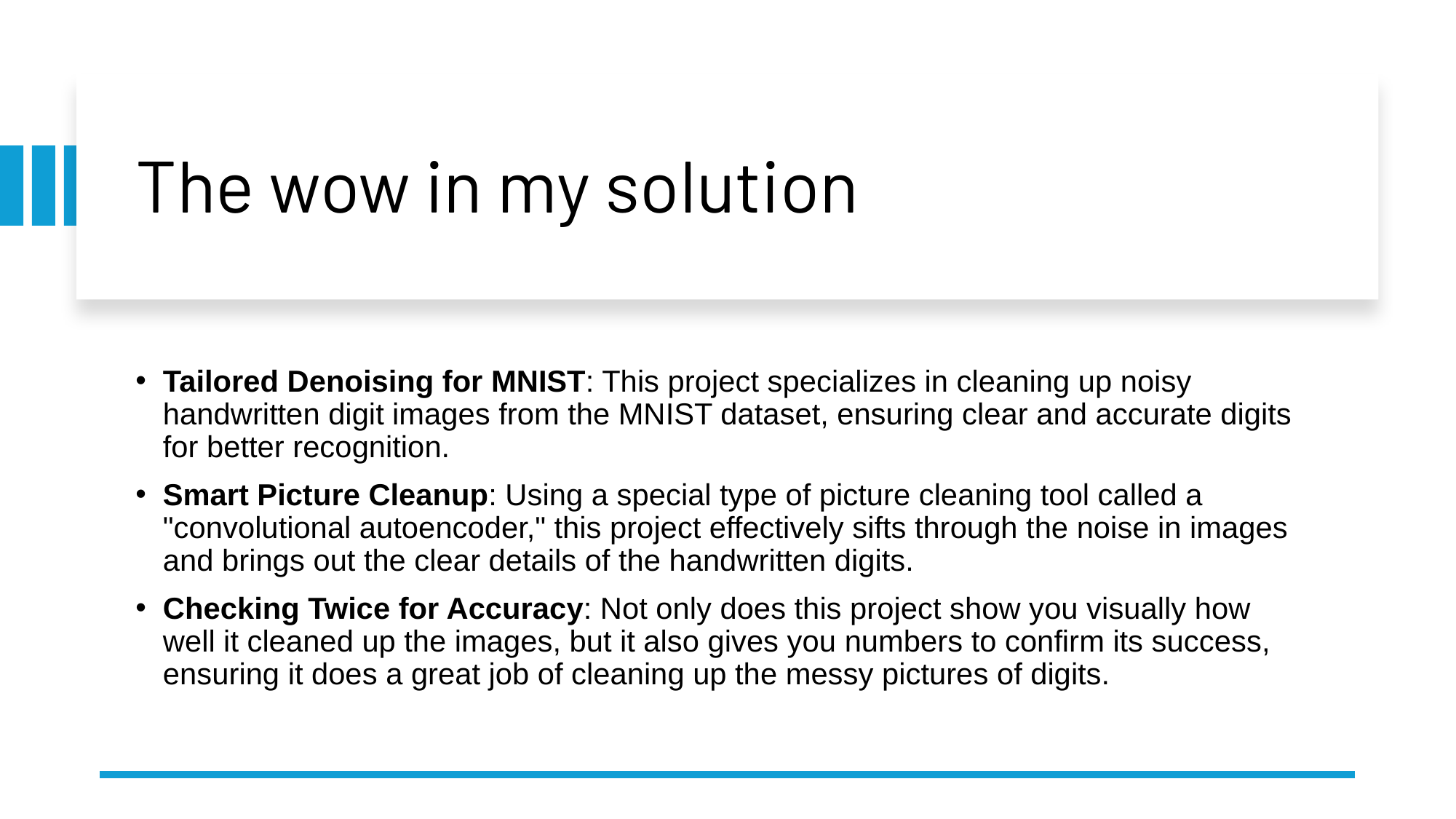

# The wow in my solution

Tailored Denoising for MNIST: This project specializes in cleaning up noisy handwritten digit images from the MNIST dataset, ensuring clear and accurate digits for better recognition.
Smart Picture Cleanup: Using a special type of picture cleaning tool called a "convolutional autoencoder," this project effectively sifts through the noise in images and brings out the clear details of the handwritten digits.
Checking Twice for Accuracy: Not only does this project show you visually how well it cleaned up the images, but it also gives you numbers to confirm its success, ensuring it does a great job of cleaning up the messy pictures of digits.